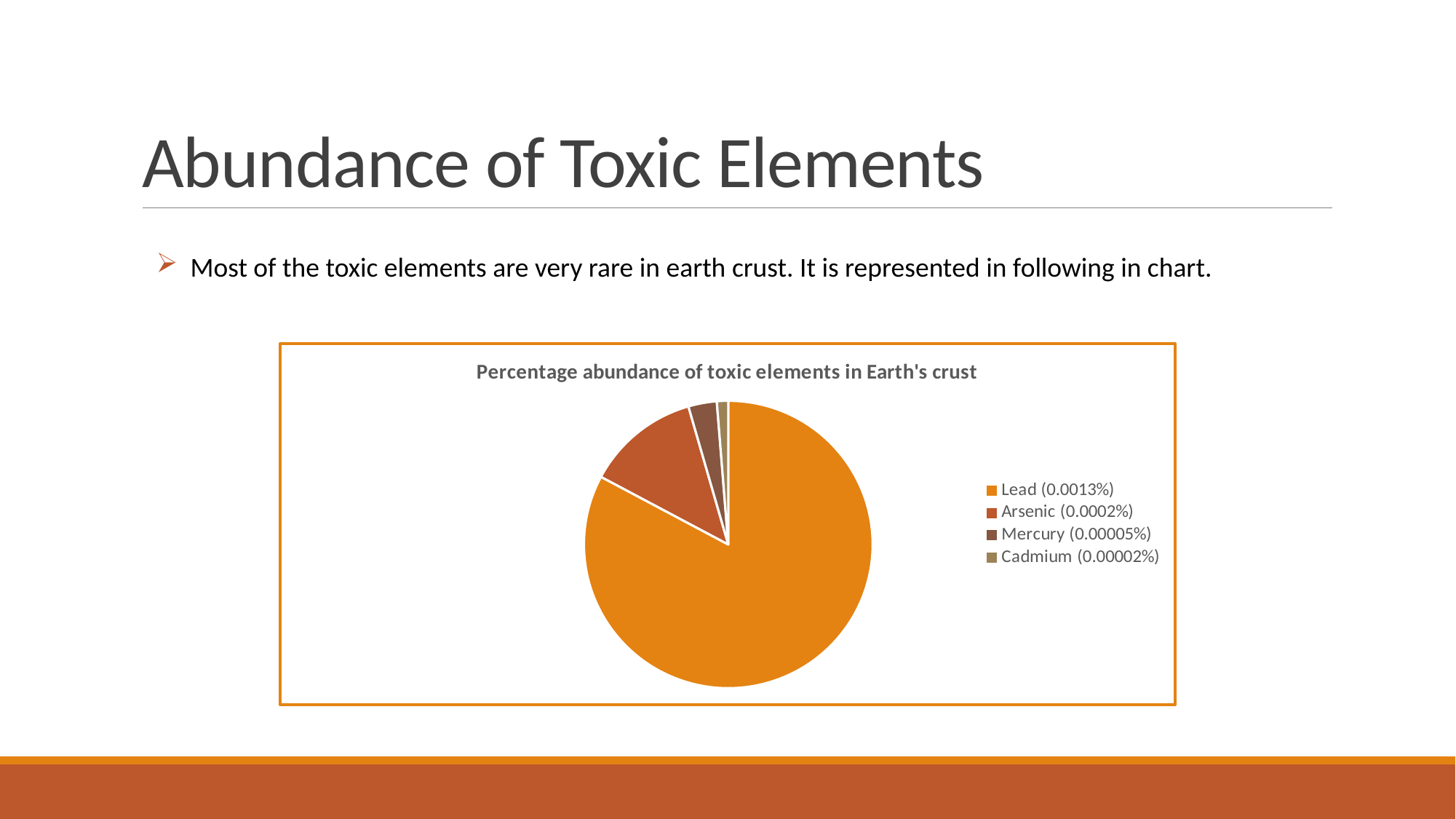

# Abundance of Toxic Elements
Most of the toxic elements are very rare in earth crust. It is represented in following in chart.

### Chart: Percentage abundance of toxic elements in Earth's crust

| Category | Percentage Abundance of Non essential elements in Earth's crust |
|---|---|
| Lead (0.0013%) | 0.0012999999999999993 |
| Arsenic (0.0002%) | 0.00020000000000000015 |
| Mercury (0.00005%) | 5.000000000000004e-05 |
| Cadmium (0.00002%) | 2.0000000000000015e-05 |